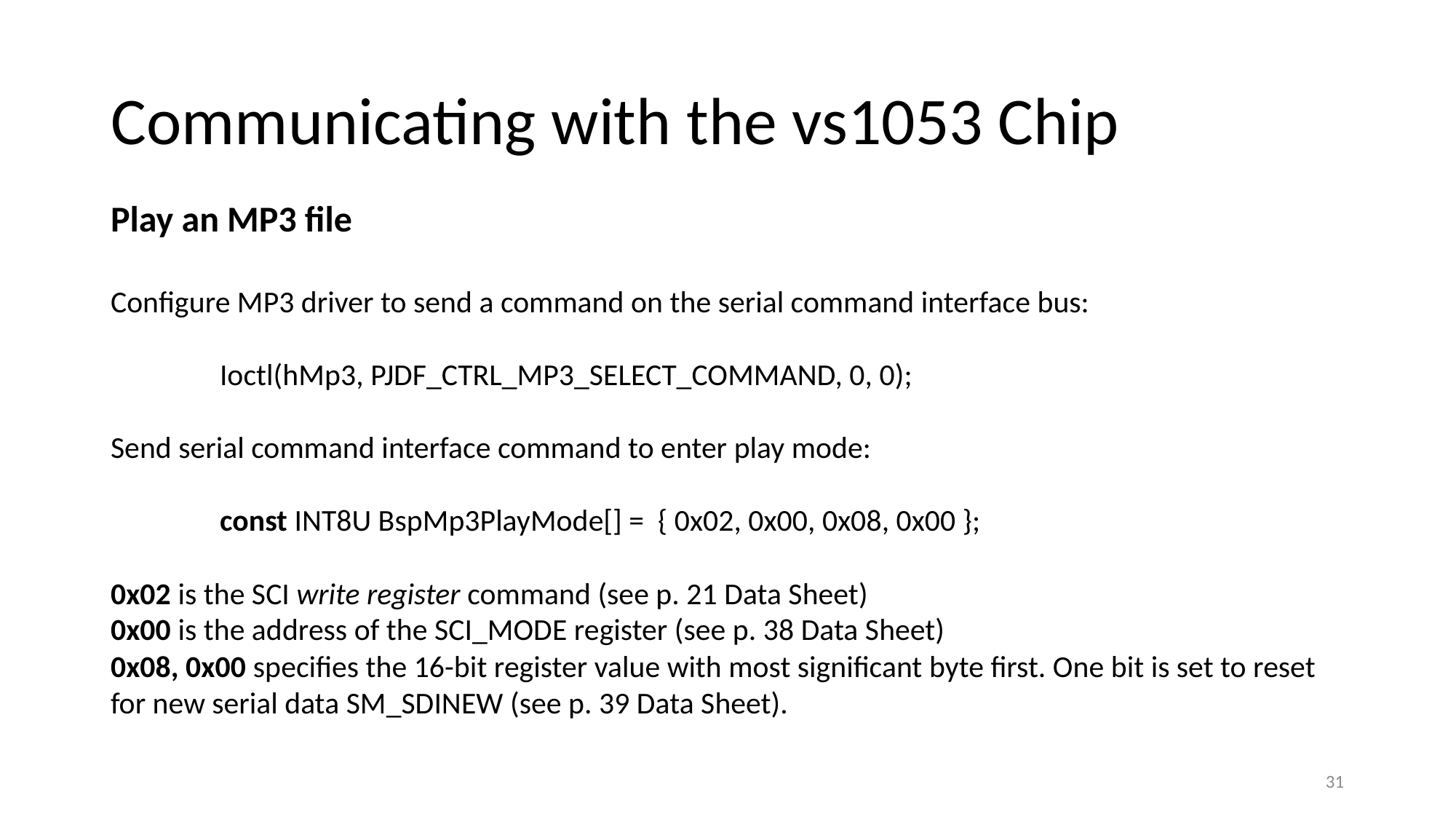

# Communicating with the vs1053 Chip
Play an MP3 file

Configure MP3 driver to send a command on the serial command interface bus:

	Ioctl(hMp3, PJDF_CTRL_MP3_SELECT_COMMAND, 0, 0);

Send serial command interface command to enter play mode:

	const INT8U BspMp3PlayMode[] =  { 0x02, 0x00, 0x08, 0x00 };

0x02 is the SCI write register command (see p. 21 Data Sheet)
0x00 is the address of the SCI_MODE register (see p. 38 Data Sheet)
0x08, 0x00 specifies the 16-bit register value with most significant byte first. One bit is set to reset for new serial data SM_SDINEW (see p. 39 Data Sheet).
31